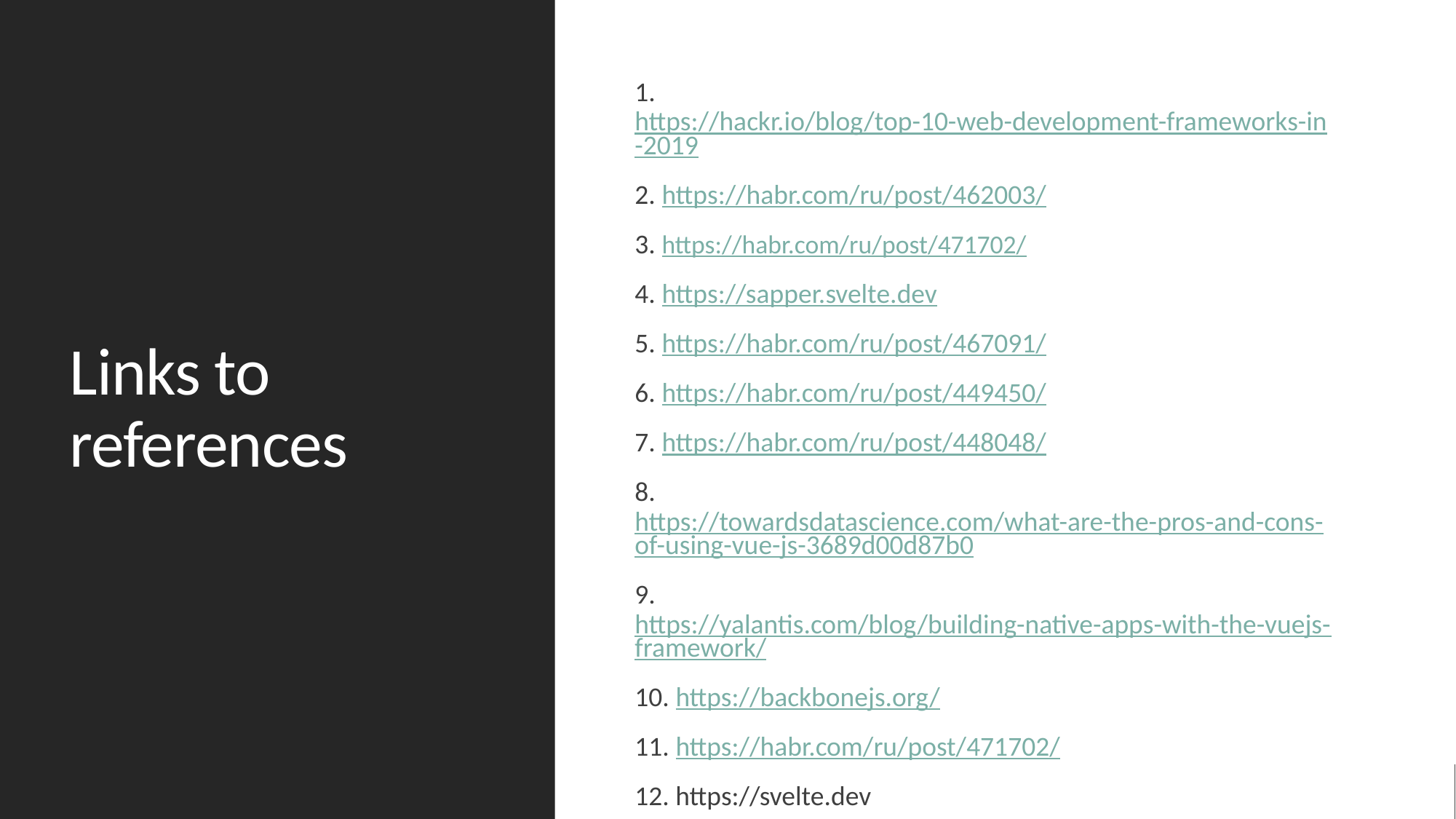

# Links to references
1. https://hackr.io/blog/top-10-web-development-frameworks-in-2019
2. https://habr.com/ru/post/462003/
3. https://habr.com/ru/post/471702/
4. https://sapper.svelte.dev
5. https://habr.com/ru/post/467091/
6. https://habr.com/ru/post/449450/
7. https://habr.com/ru/post/448048/
8. https://towardsdatascience.com/what-are-the-pros-and-cons-of-using-vue-js-3689d00d87b0
9. https://yalantis.com/blog/building-native-apps-with-the-vuejs-framework/
10. https://backbonejs.org/
11. https://habr.com/ru/post/471702/
12. https://svelte.dev